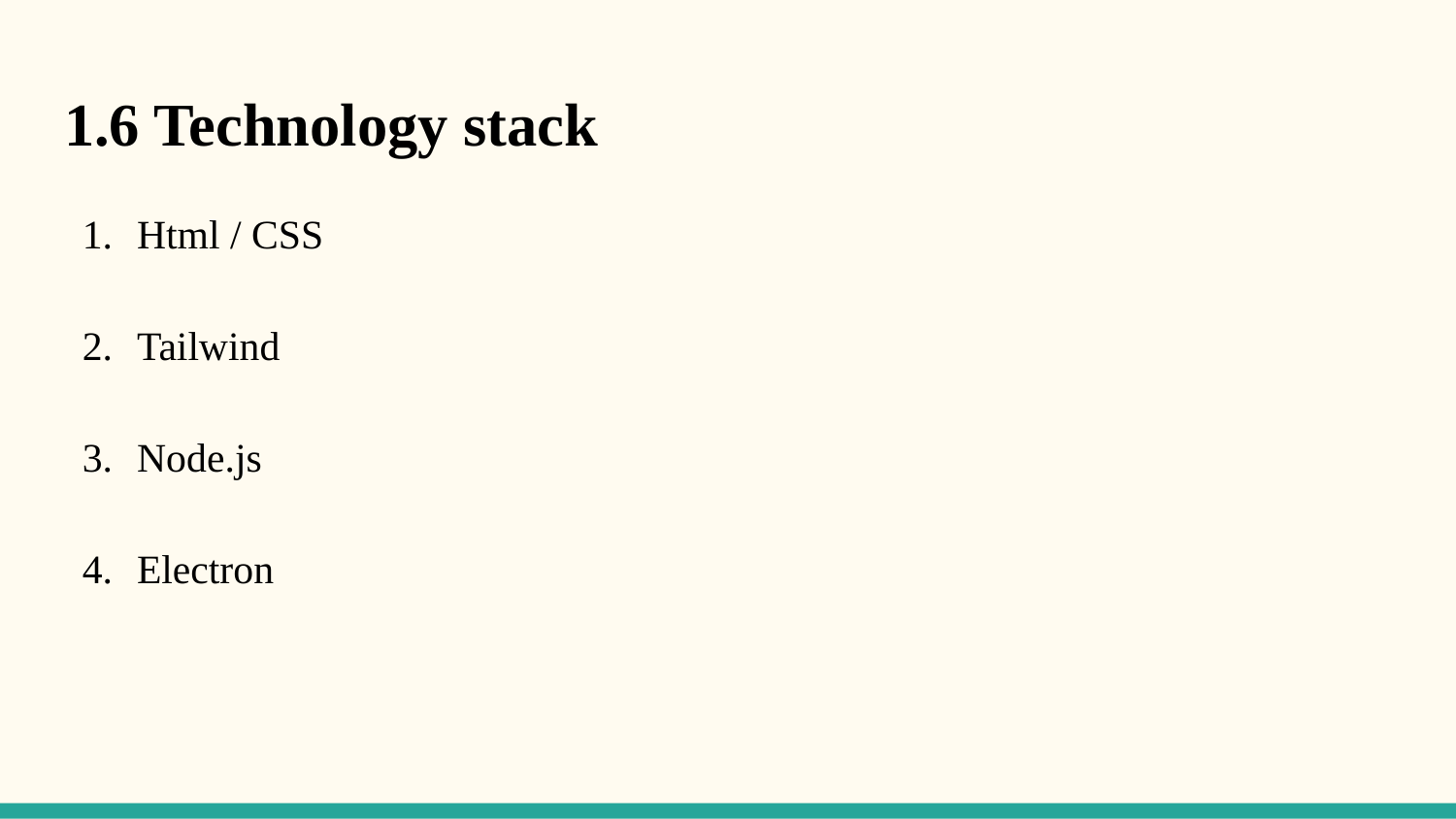

# 1.6 Technology stack
Html / CSS

Tailwind

Node.js

Electron